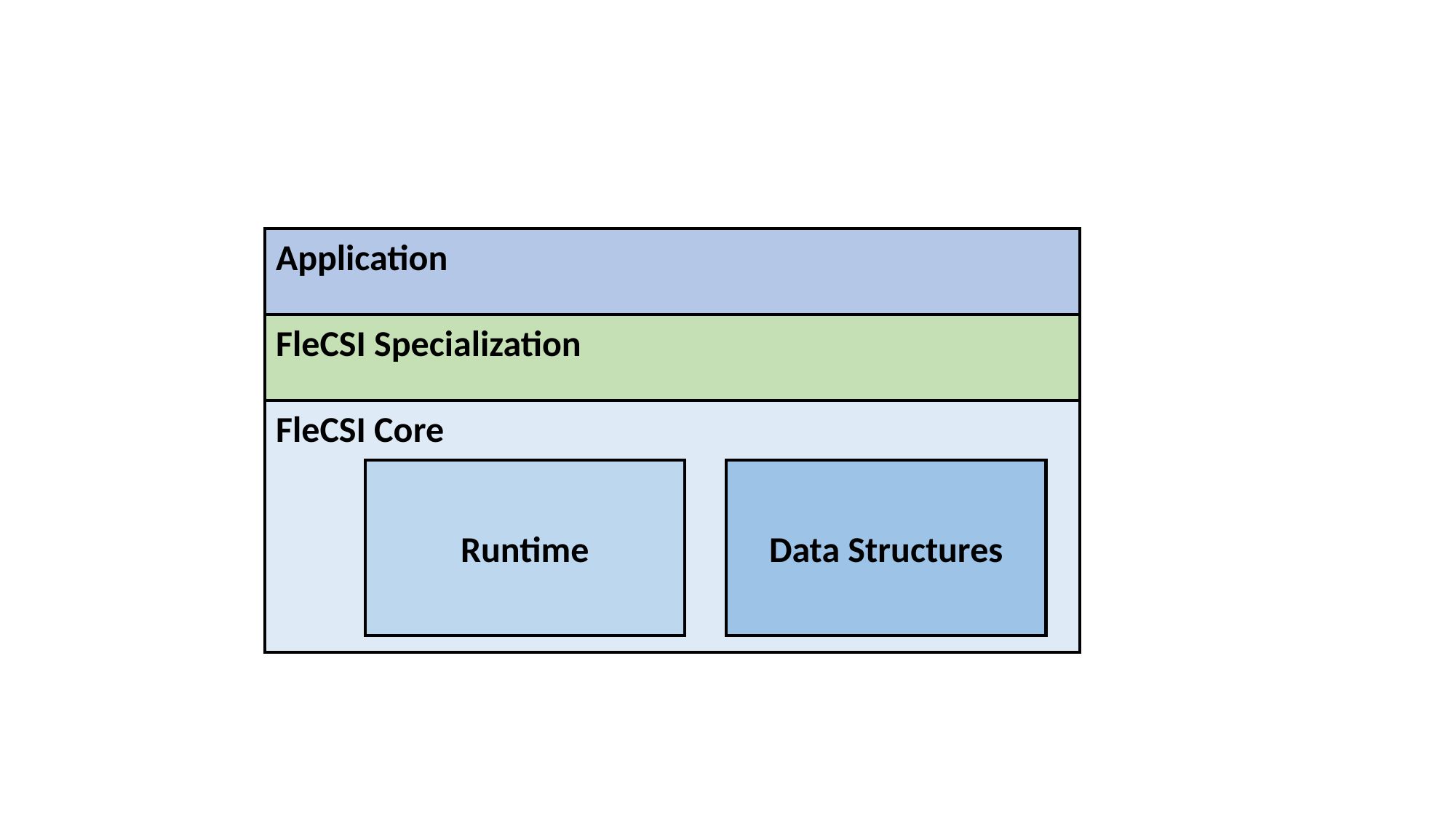

Application
FleCSI Specialization
FleCSI Core
Runtime
Data Structures